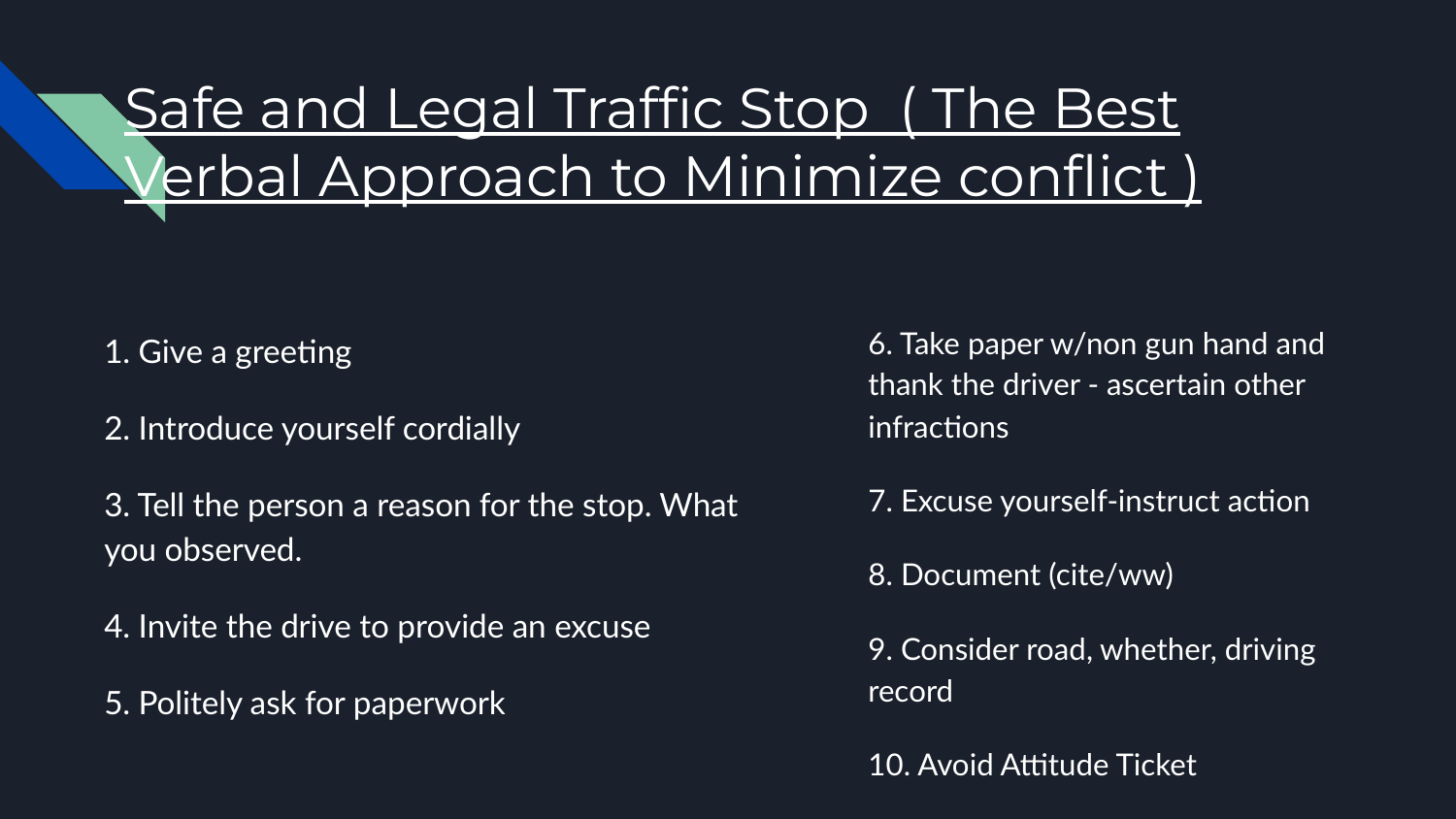

# Safe and Legal Traffic Stop  ( The Best Verbal Approach to Minimize conflict )

6. Take paper w/non gun hand and thank the driver - ascertain other infractions
7. Excuse yourself-instruct action
8. Document (cite/ww)
9. Consider road, whether, driving record
10. Avoid Attitude Ticket

1. Give a greeting
2. Introduce yourself cordially
3. Tell the person a reason for the stop. What you observed.
4. Invite the drive to provide an excuse
5. Politely ask for paperwork